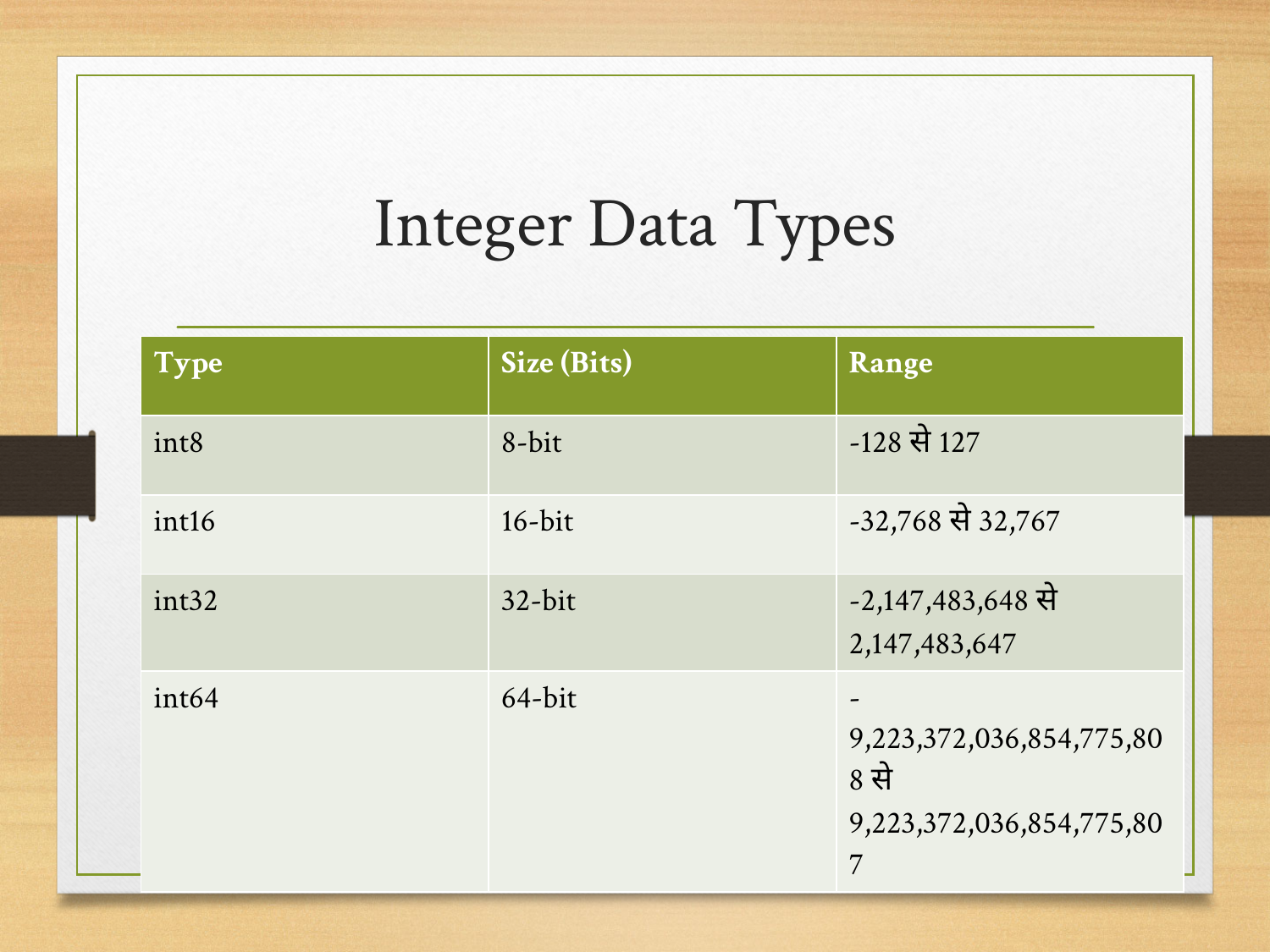

# Integer Data Types
| Type | Size (Bits) | Range |
| --- | --- | --- |
| int8 | 8-bit | -128 से 127 |
| int16 | 16-bit | -32,768 से 32,767 |
| int32 | 32-bit | -2,147,483,648 से 2,147,483,647 |
| int64 | 64-bit | -9,223,372,036,854,775,808 से 9,223,372,036,854,775,807 |